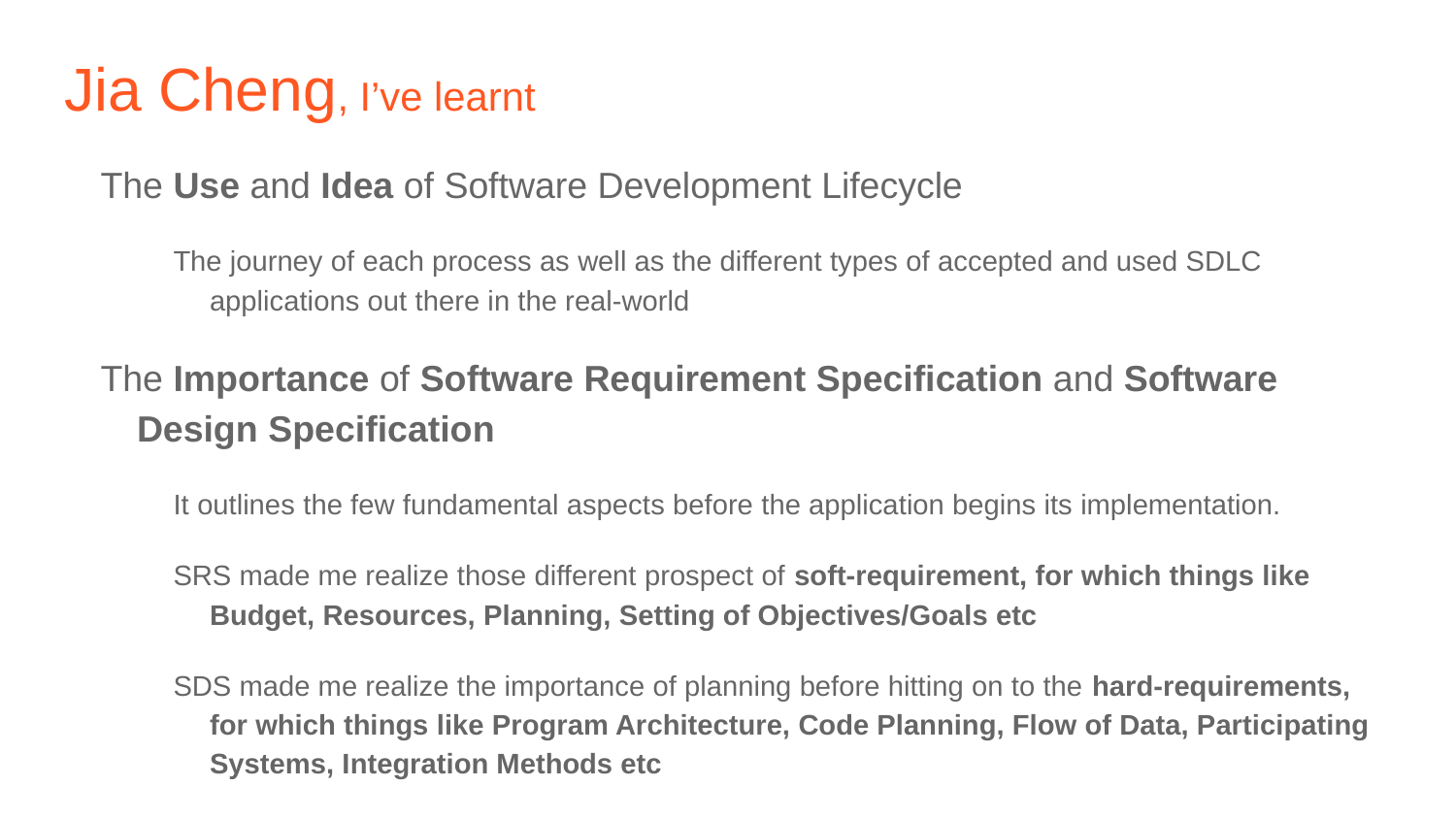

# Jia Cheng, I’ve learnt
The Use and Idea of Software Development Lifecycle
The journey of each process as well as the different types of accepted and used SDLC applications out there in the real-world
The Importance of Software Requirement Specification and Software Design Specification
It outlines the few fundamental aspects before the application begins its implementation.
SRS made me realize those different prospect of soft-requirement, for which things like Budget, Resources, Planning, Setting of Objectives/Goals etc
SDS made me realize the importance of planning before hitting on to the hard-requirements, for which things like Program Architecture, Code Planning, Flow of Data, Participating Systems, Integration Methods etc
The Purpose of Test Logging, which is to record down the different types of data and inspect them in retrospect. Which can help in pinpointing exceptions and bugs that could be hidden in the background, as well as refactoring